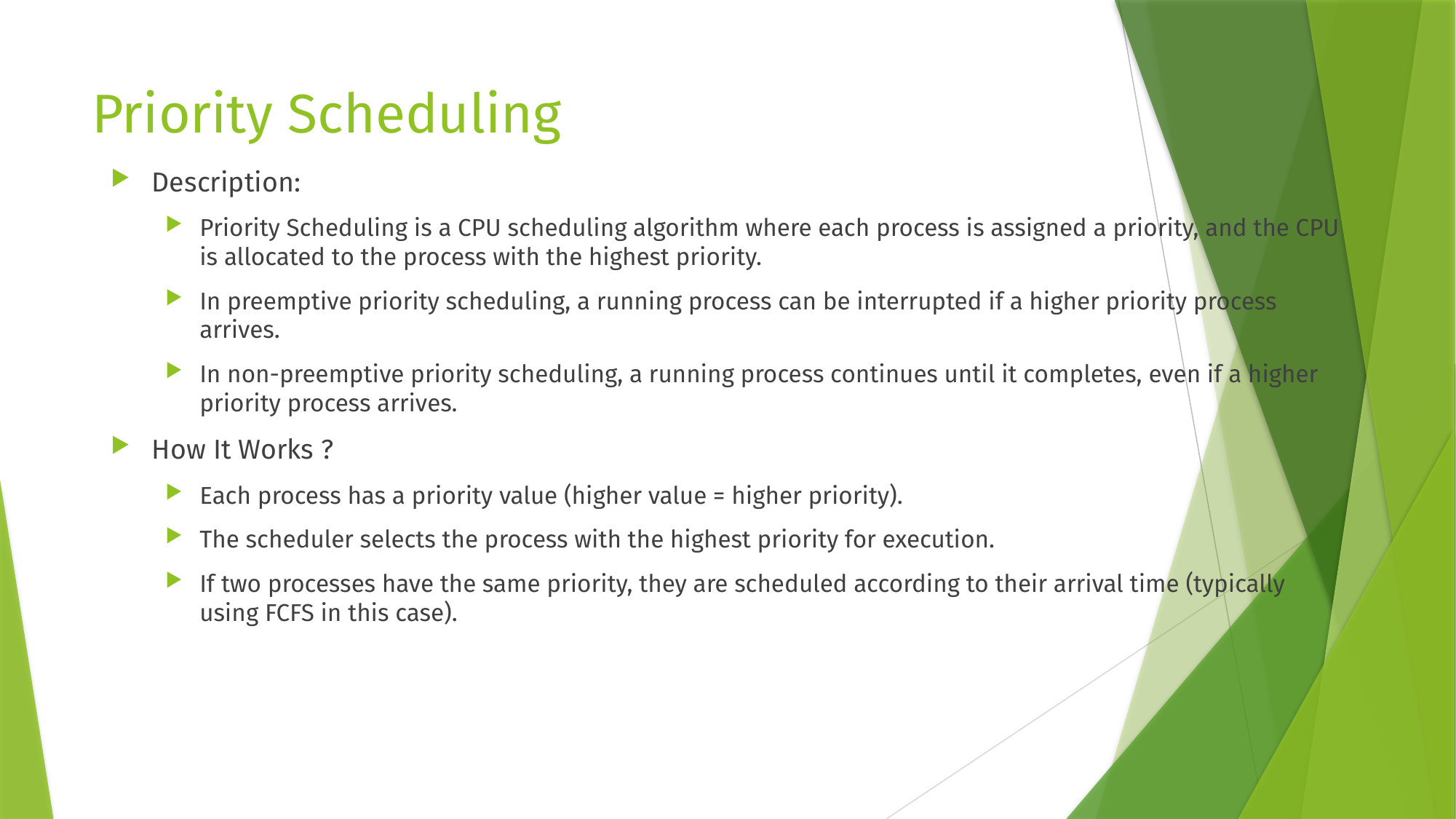

# Priority Scheduling
Description:
Priority Scheduling is a CPU scheduling algorithm where each process is assigned a priority, and the CPU is allocated to the process with the highest priority.
In preemptive priority scheduling, a running process can be interrupted if a higher priority process arrives.
In non-preemptive priority scheduling, a running process continues until it completes, even if a higher priority process arrives.
How It Works ?
Each process has a priority value (higher value = higher priority).
The scheduler selects the process with the highest priority for execution.
If two processes have the same priority, they are scheduled according to their arrival time (typically using FCFS in this case).